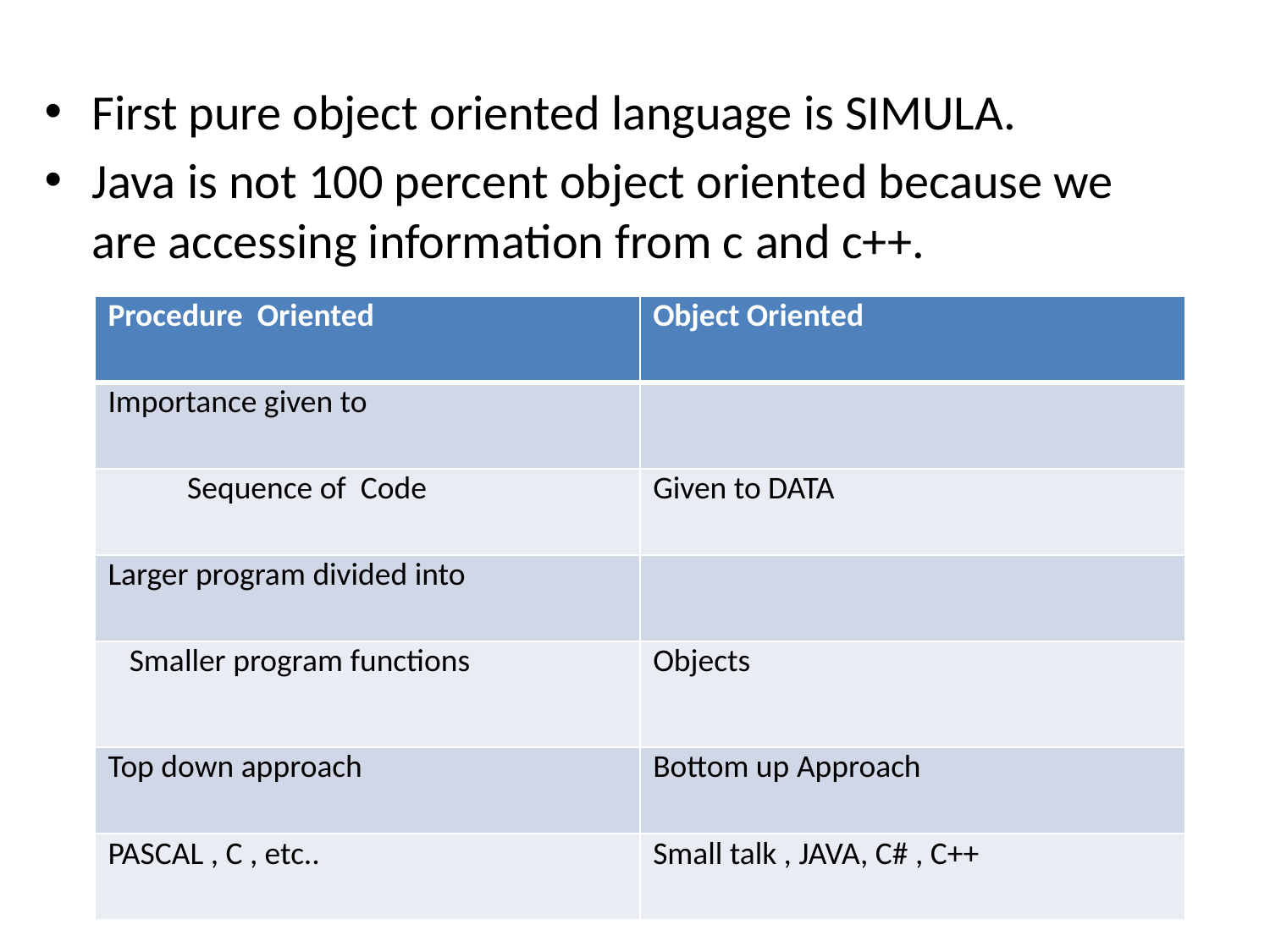

First pure object oriented language is SIMULA.
Java is not 100 percent object oriented because we are accessing information from c and c++.

| Procedure Oriented | Object Oriented |
| --- | --- |
| Importance given to |  |
| Sequence of Code | Given to DATA |
| Larger program divided into |  |
| Smaller program functions | Objects |
| Top down approach | Bottom up Approach |
| PASCAL , C , etc.. | Small talk , JAVA, C# , C++ |